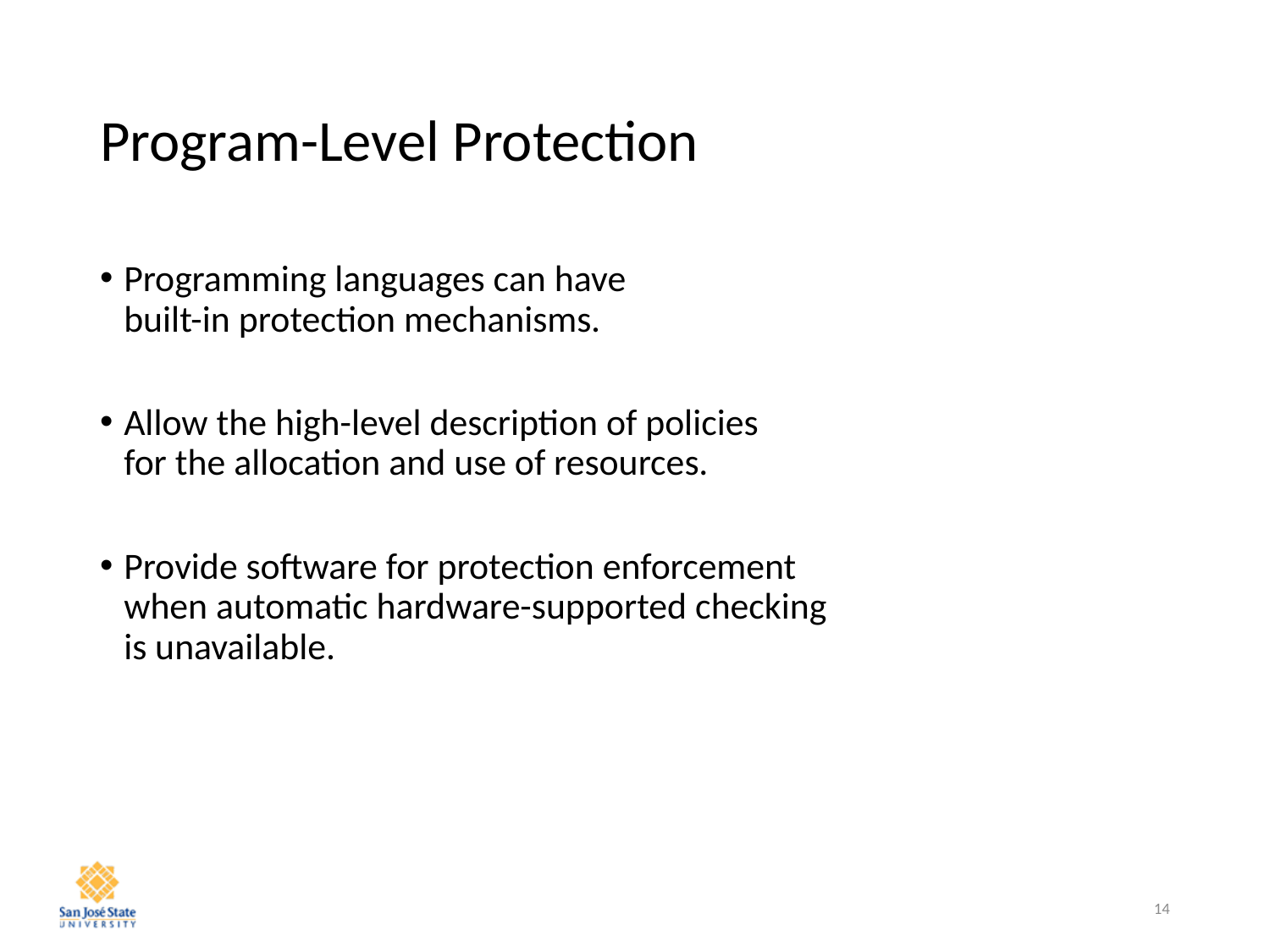

# Program-Level Protection
Programming languages can have
built-in protection mechanisms.

Allow the high-level description of policies
for the allocation and use of resources.

Provide software for protection enforcement
when automatic hardware-supported checking
is unavailable.
14